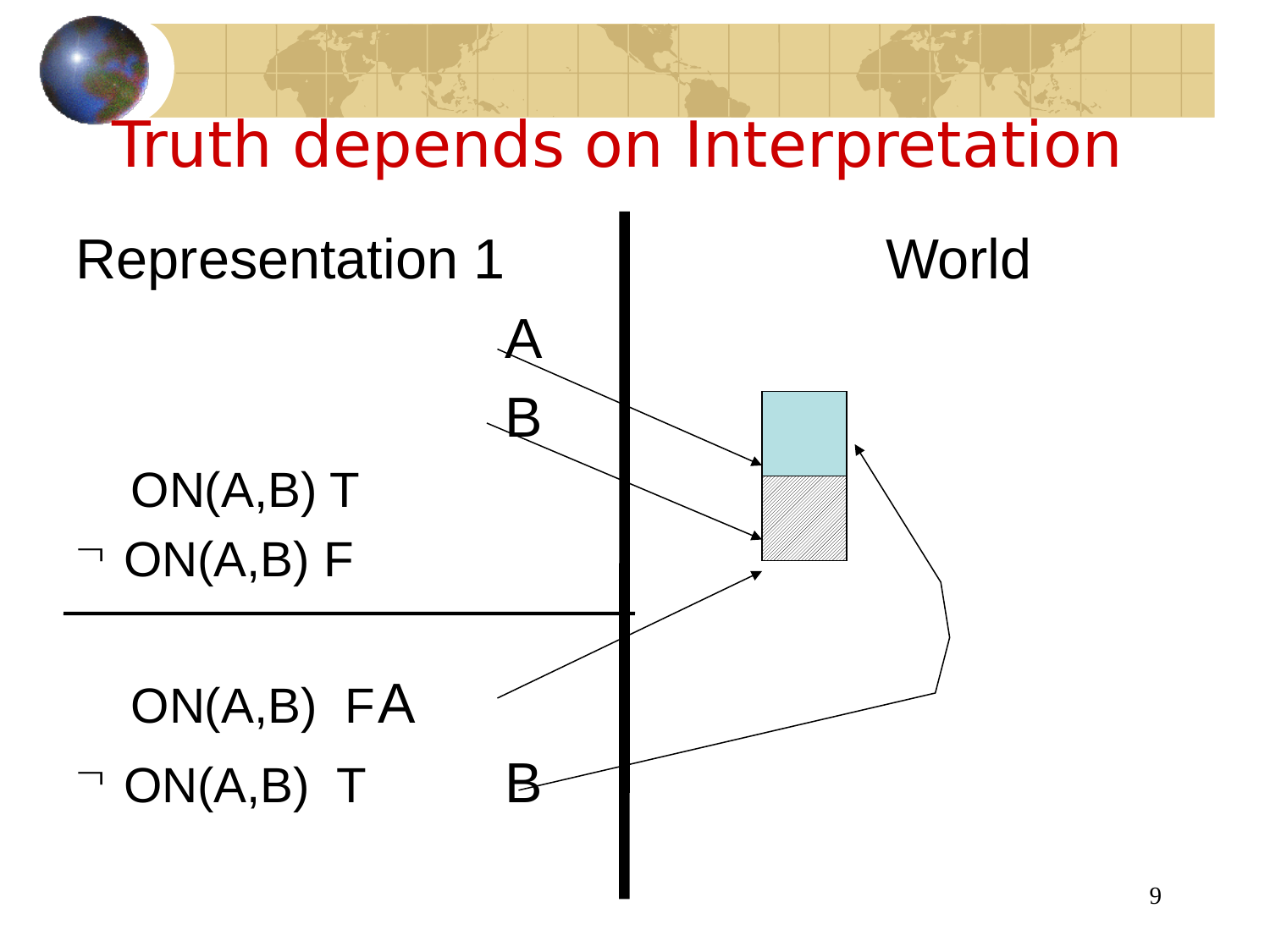

Truth depends on Interpretation

Representation 1			World
				A
				B
    ON(A,B) T
ON(A,B) F

    ON(A,B)  F	A
ON(A,B)  T 	B

9